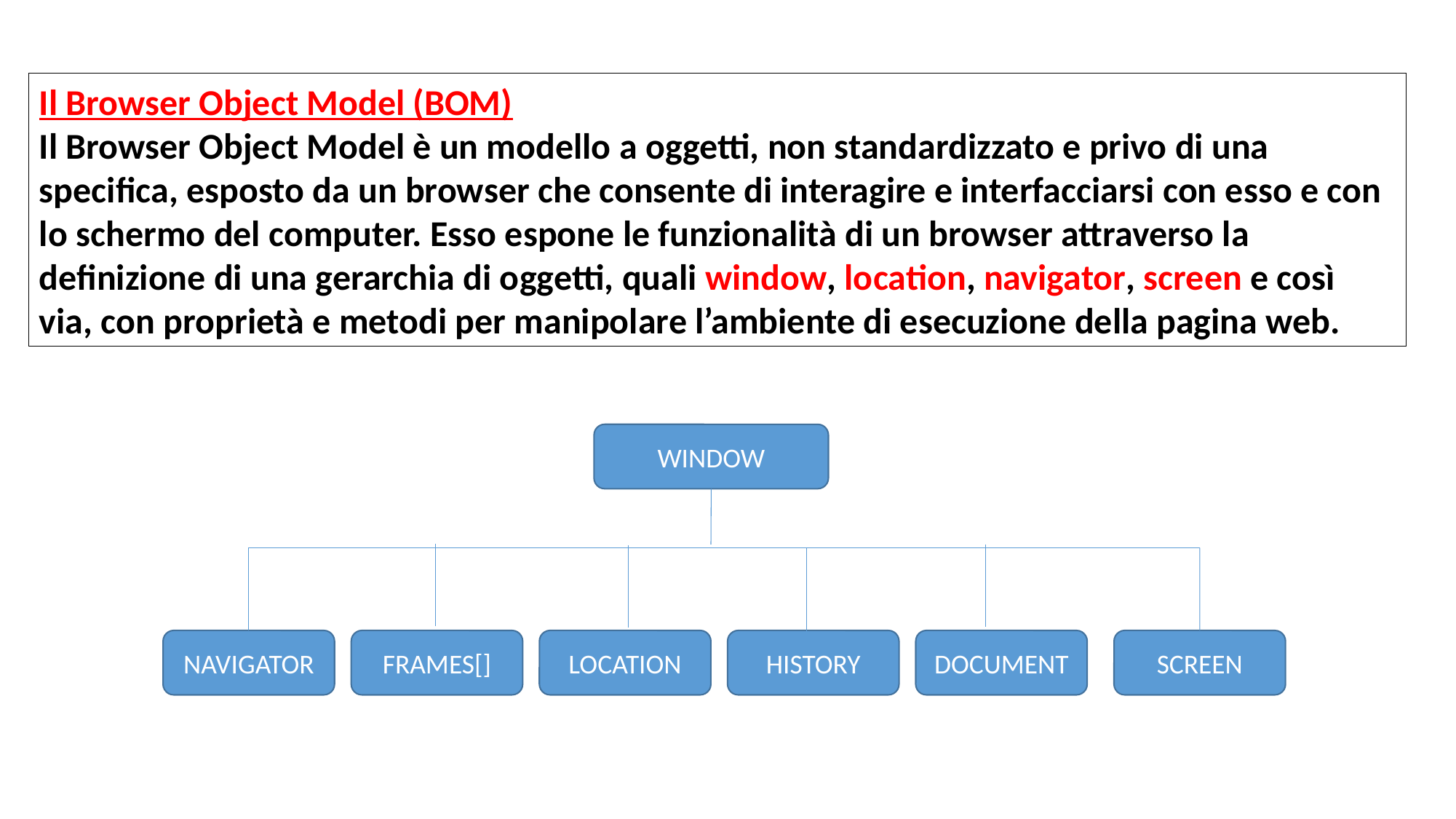

Il Browser Object Model (BOM)
Il Browser Object Model è un modello a oggetti, non standardizzato e privo di una specifica, esposto da un browser che consente di interagire e interfacciarsi con esso e con lo schermo del computer. Esso espone le funzionalità di un browser attraverso la definizione di una gerarchia di oggetti, quali window, location, navigator, screen e così via, con proprietà e metodi per manipolare l’ambiente di esecuzione della pagina web.
WINDOW
NAVIGATOR
FRAMES[]
LOCATION
HISTORY
DOCUMENT
SCREEN